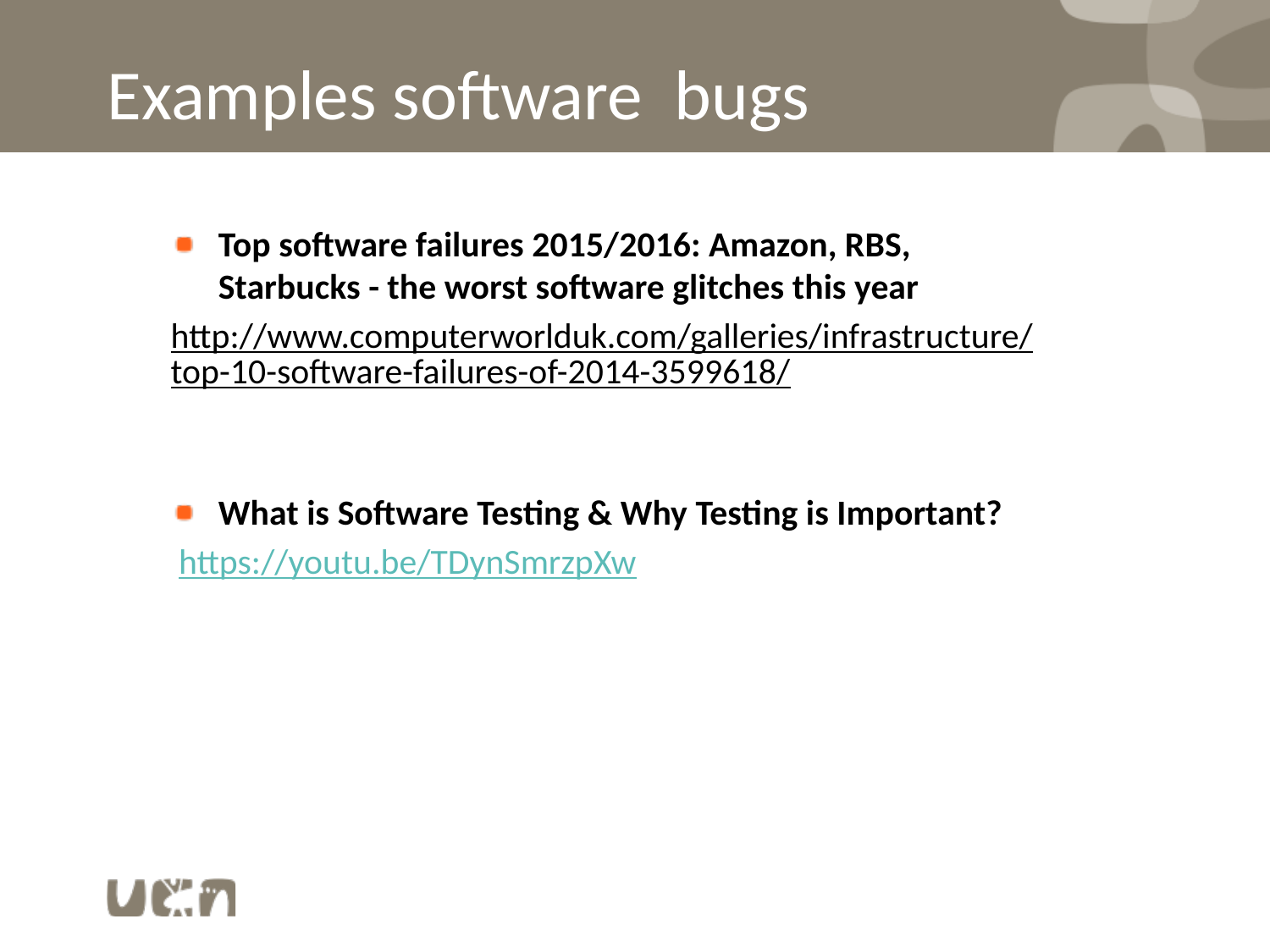

# Examples software  bugs
Top software failures 2015/2016: Amazon, RBS, Starbucks - the worst software glitches this year
http://www.computerworlduk.com/galleries/infrastructure/top-10-software-failures-of-2014-3599618/

What is Software Testing & Why Testing is Important?
 https://youtu.be/TDynSmrzpXw